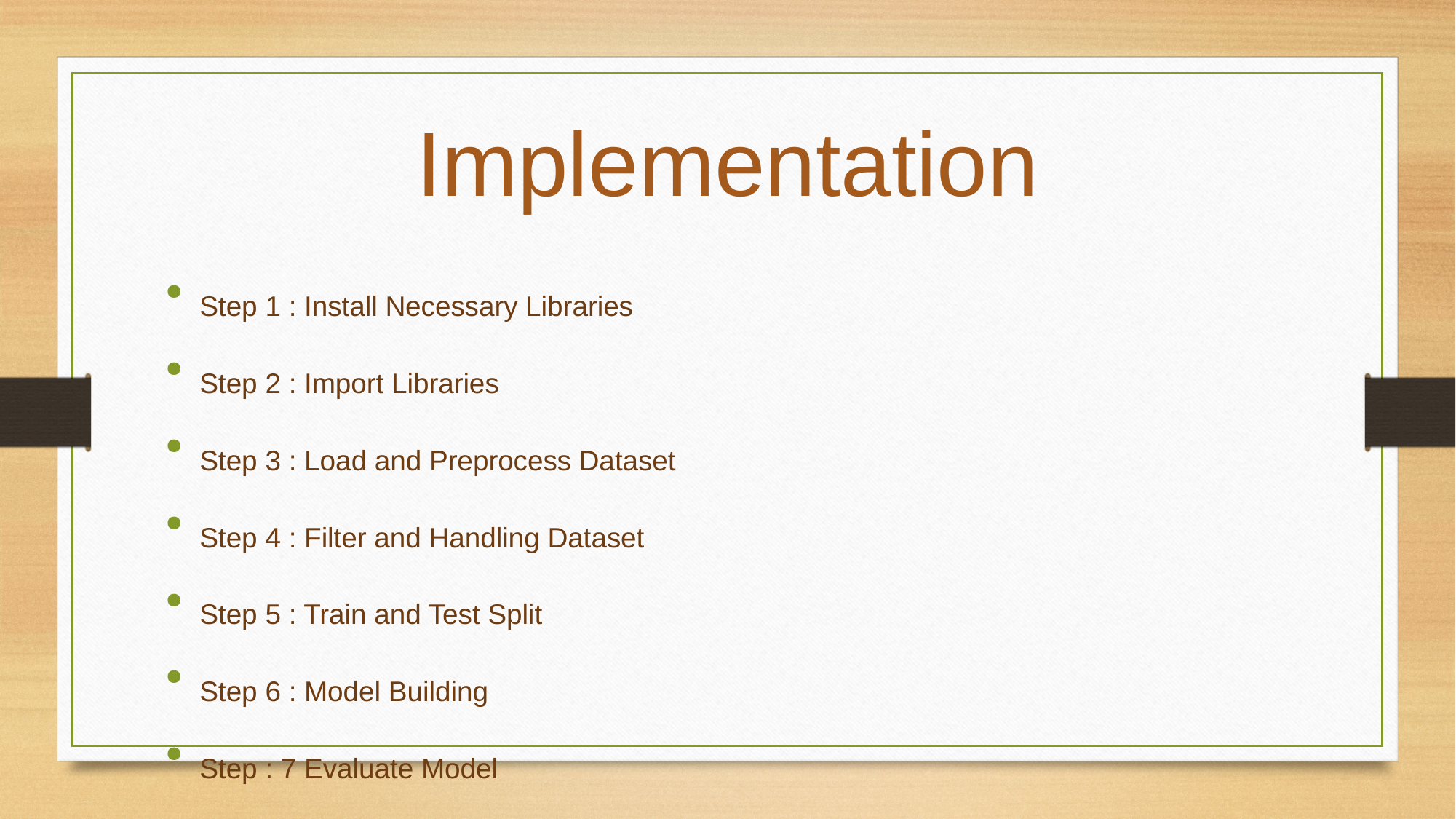

Implementation
Step 1 : Install Necessary Libraries
Step 2 : Import Libraries
Step 3 : Load and Preprocess Dataset
Step 4 : Filter and Handling Dataset
Step 5 : Train and Test Split
Step 6 : Model Building
Step : 7 Evaluate Model
Step : 8 Deployment